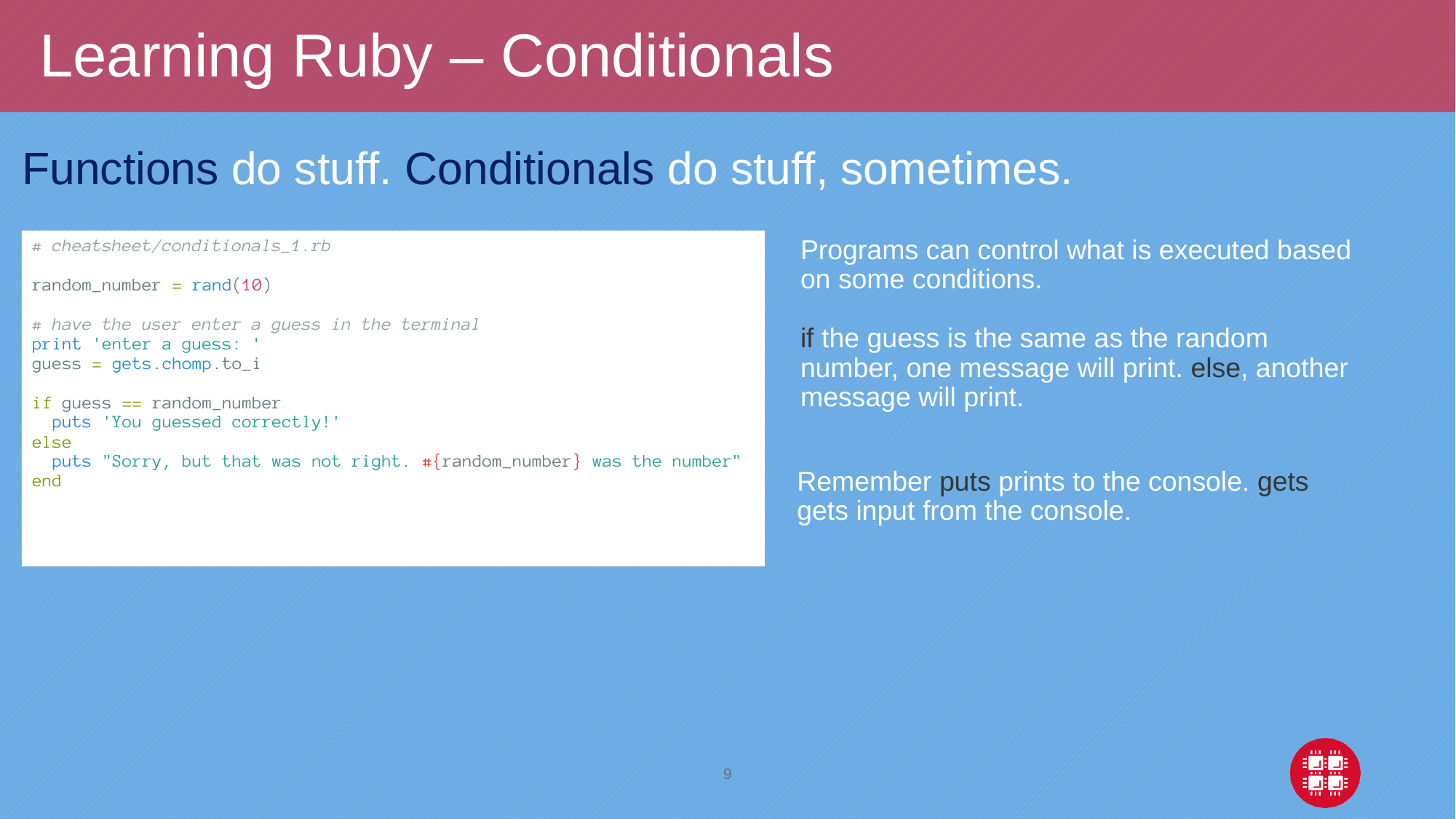

# Learning Ruby – Conditionals
Functions do stuff. Conditionals do stuff, sometimes.
# cheatsheet/conditionals_1.rb
random_number = rand(10)
# have the user enter a guess in the terminal
print 'enter a guess: '
guess = gets.chomp.to_i
if guess == random_number
  puts 'You guessed correctly!'
else
  puts "Sorry, but that was not right. #{random_number} was the number"
end

Programs can control what is executed based on some conditions.

if the guess is the same as the random number, one message will print. else, another message will print.

Remember puts prints to the console. gets gets input from the console.
9